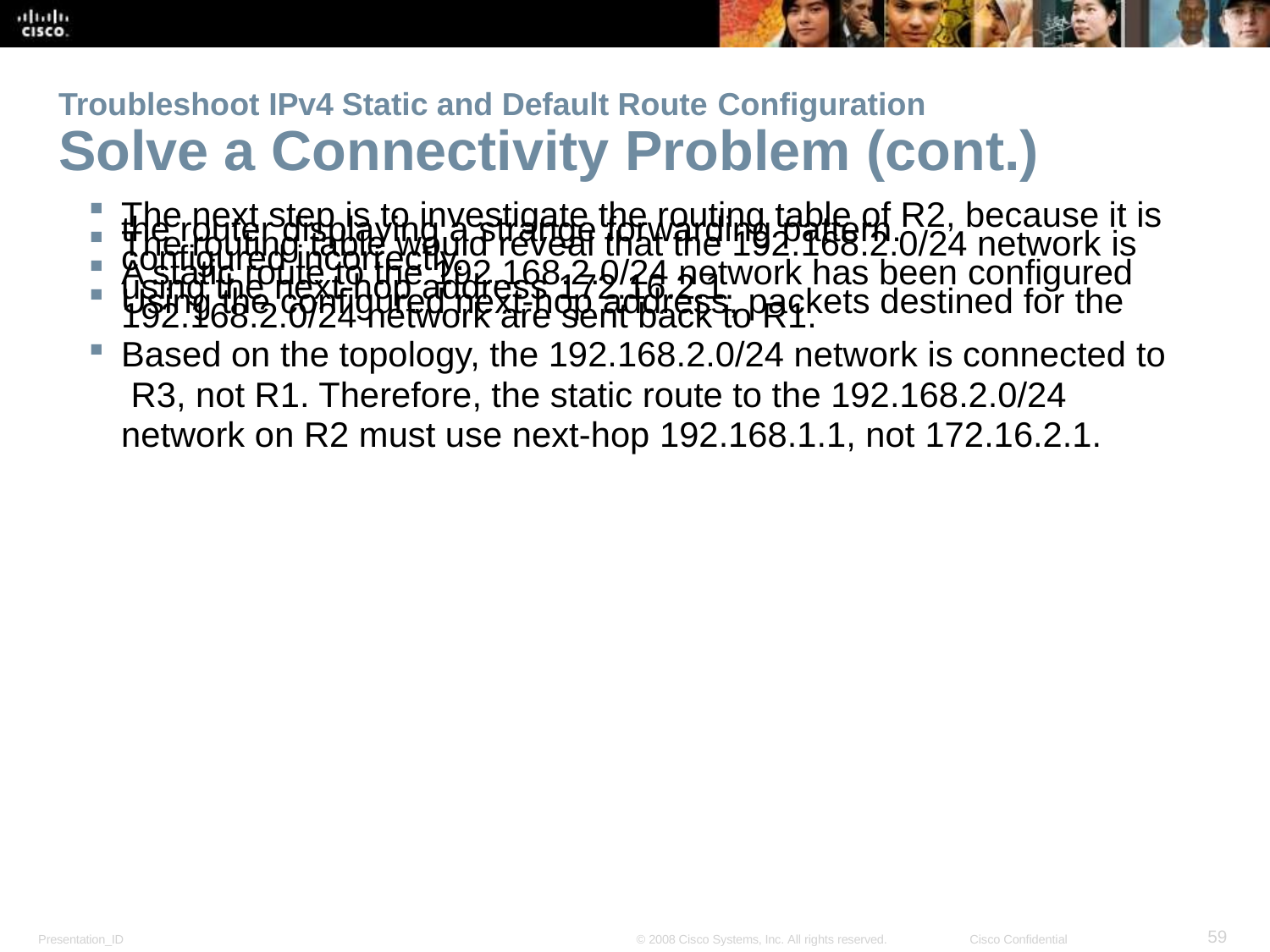

Troubleshoot IPv4 Static and Default Route Configuration
Solve a Connectivity Problem (cont.)
The next step is to investigate the routing table of R2, because it is
the router displaying a strange forwarding pattern.
The routing table would reveal that the 192.168.2.0/24 network is  configured incorrectly.
A static route to the 192.168.2.0/24 network has been configured
using the next-hop address 172.16.2.1.
Using the configured next-hop address, packets destined for the  192.168.2.0/24 network are sent back to R1.
Based on the topology, the 192.168.2.0/24 network is connected to  R3, not R1. Therefore, the static route to the 192.168.2.0/24  network on R2 must use next-hop 192.168.1.1, not 172.16.2.1.
59
Presentation_ID
© 2008 Cisco Systems, Inc. All rights reserved.
Cisco Confidential